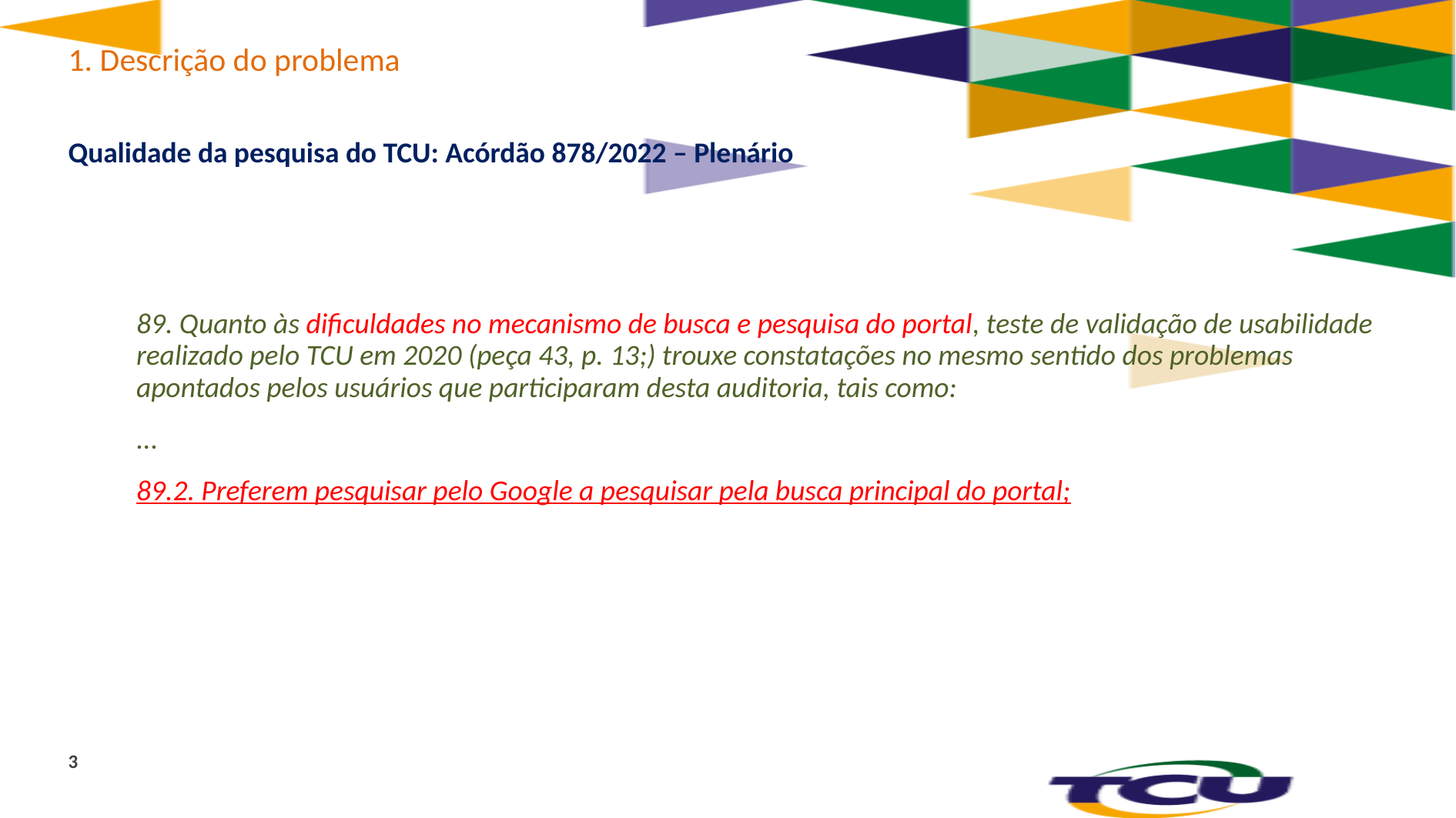

# 1. Descrição do problema
Qualidade da pesquisa do TCU: Acórdão 878/2022 – Plenário

89. Quanto às dificuldades no mecanismo de busca e pesquisa do portal, teste de validação de usabilidade realizado pelo TCU em 2020 (peça 43, p. 13;) trouxe constatações no mesmo sentido dos problemas apontados pelos usuários que participaram desta auditoria, tais como:
...
89.2. Preferem pesquisar pelo Google a pesquisar pela busca principal do portal;
3